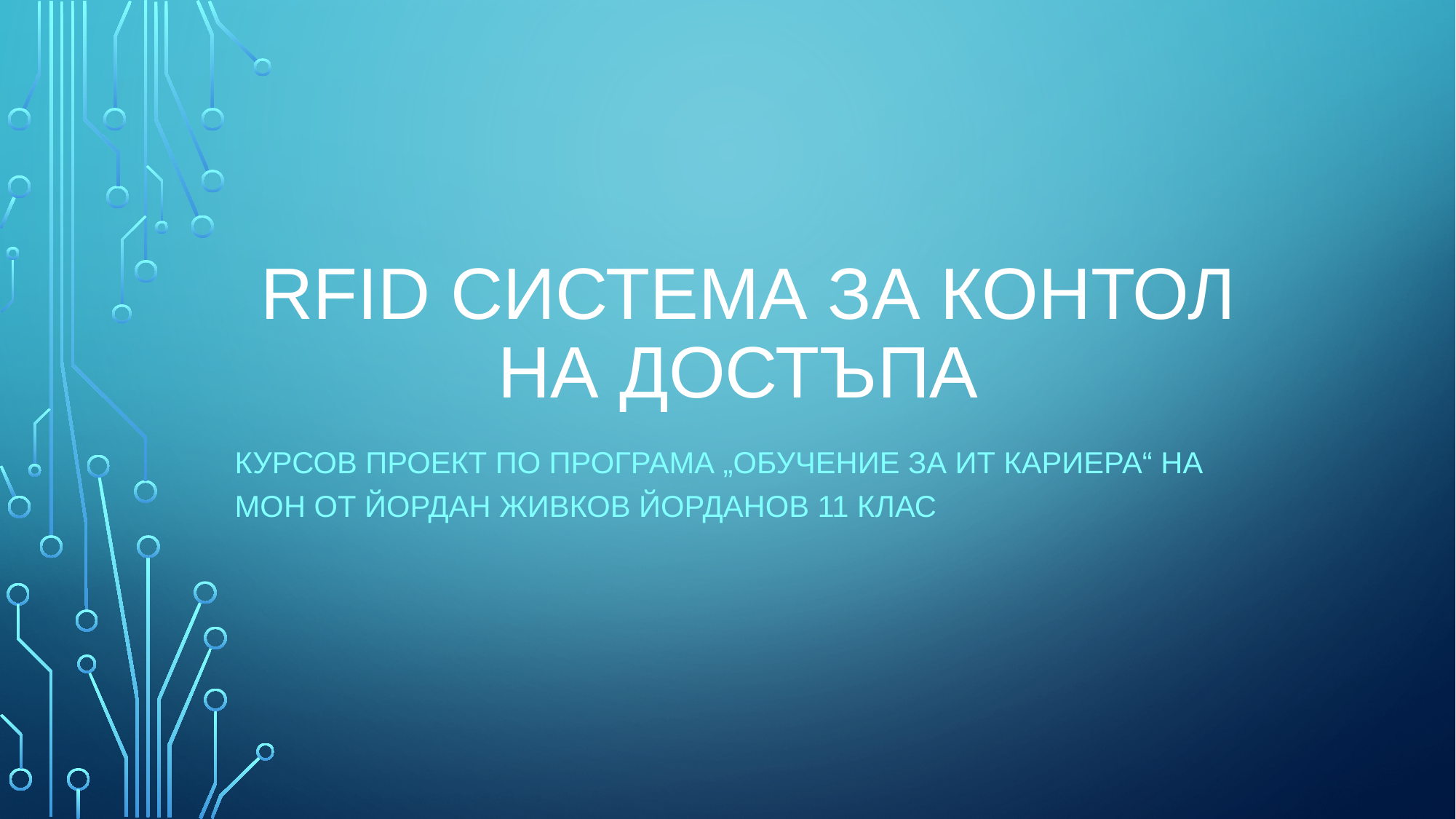

# Rfid Система за контол на достъпа
КУРСОВ ПРОЕКТ ПО ПРОГРАМА „ОБУЧЕНИЕ ЗА ИТ КАРИЕРА“ НА МОН ОТ ЙОРДАН ЖИВКОВ ЙОРДАНОВ 11 КЛАС